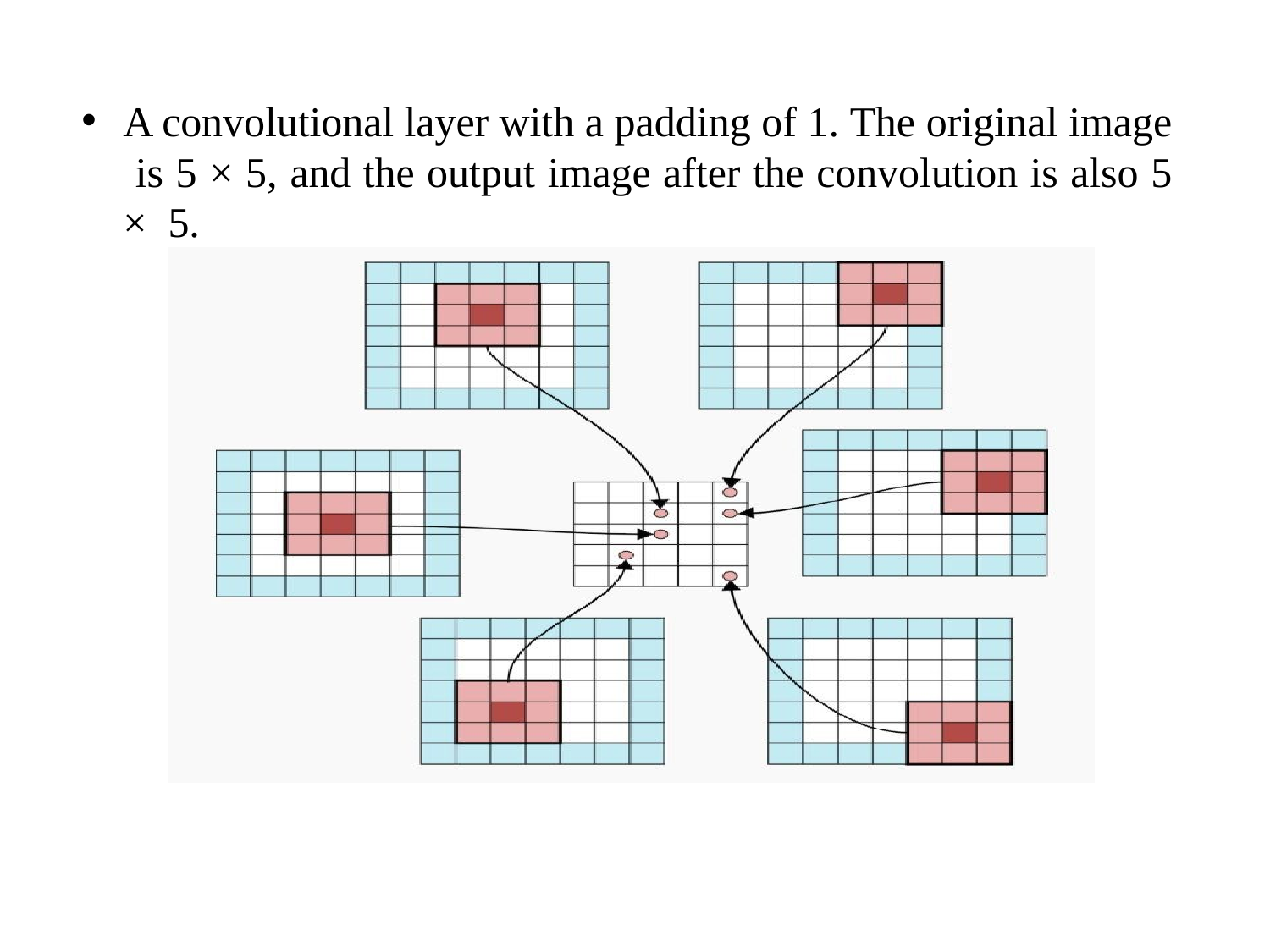

A convolutional layer with a padding of 1. The original image  is 5 × 5, and the output image after the convolution is also 5 ×  5.